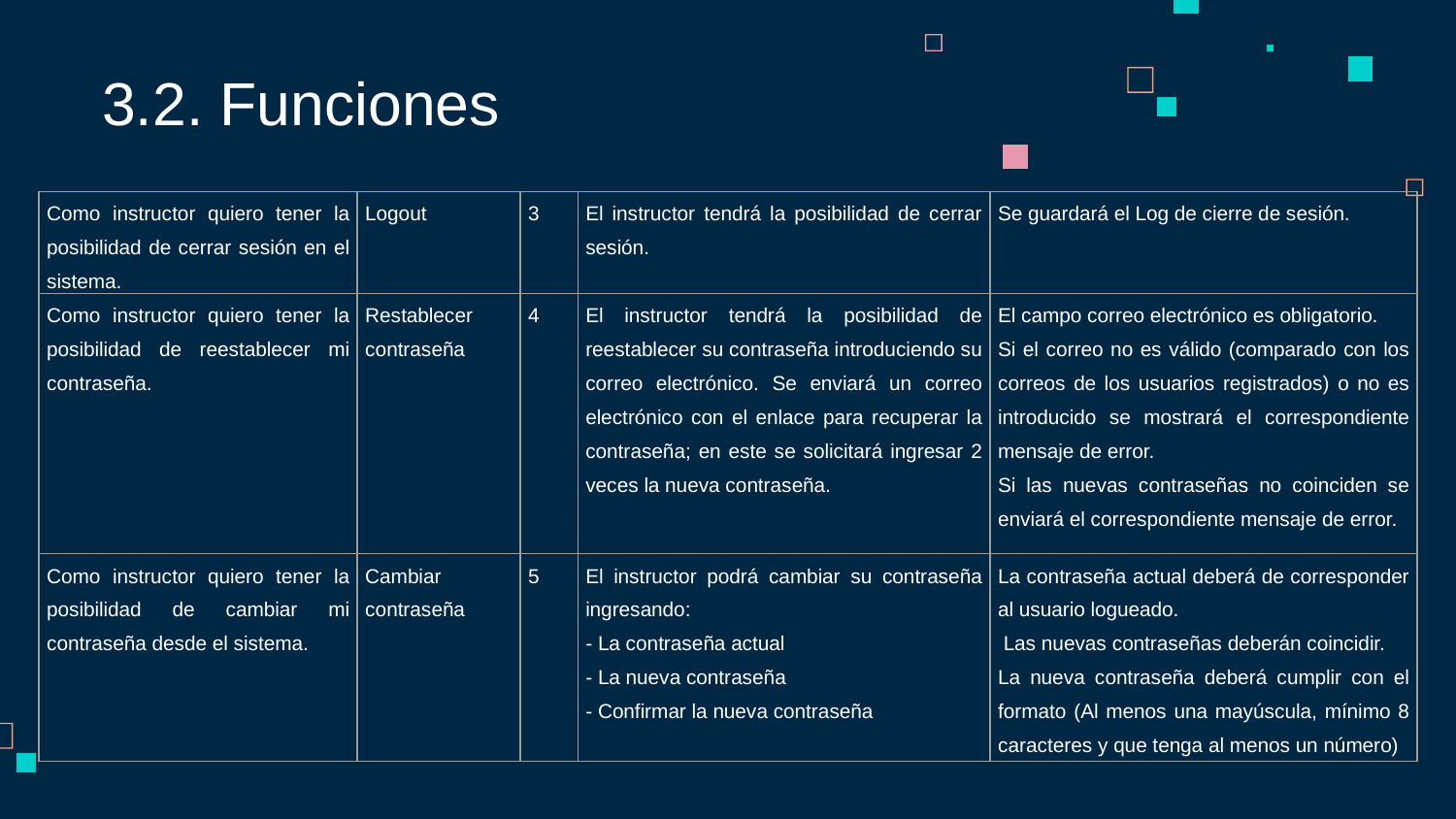

3.2. Funciones
| Como instructor quiero tener la posibilidad de cerrar sesión en el sistema. | Logout | 3 | El instructor tendrá la posibilidad de cerrar sesión. | Se guardará el Log de cierre de sesión. |
| --- | --- | --- | --- | --- |
| Como instructor quiero tener la posibilidad de reestablecer mi contraseña. | Restablecer contraseña | 4 | El instructor tendrá la posibilidad de reestablecer su contraseña introduciendo su correo electrónico. Se enviará un correo electrónico con el enlace para recuperar la contraseña; en este se solicitará ingresar 2 veces la nueva contraseña. | El campo correo electrónico es obligatorio. Si el correo no es válido (comparado con los correos de los usuarios registrados) o no es introducido se mostrará el correspondiente mensaje de error. Si las nuevas contraseñas no coinciden se enviará el correspondiente mensaje de error. |
| Como instructor quiero tener la posibilidad de cambiar mi contraseña desde el sistema. | Cambiar contraseña | 5 | El instructor podrá cambiar su contraseña ingresando: - La contraseña actual - La nueva contraseña - Confirmar la nueva contraseña | La contraseña actual deberá de corresponder al usuario logueado. Las nuevas contraseñas deberán coincidir. La nueva contraseña deberá cumplir con el formato (Al menos una mayúscula, mínimo 8 caracteres y que tenga al menos un número) |